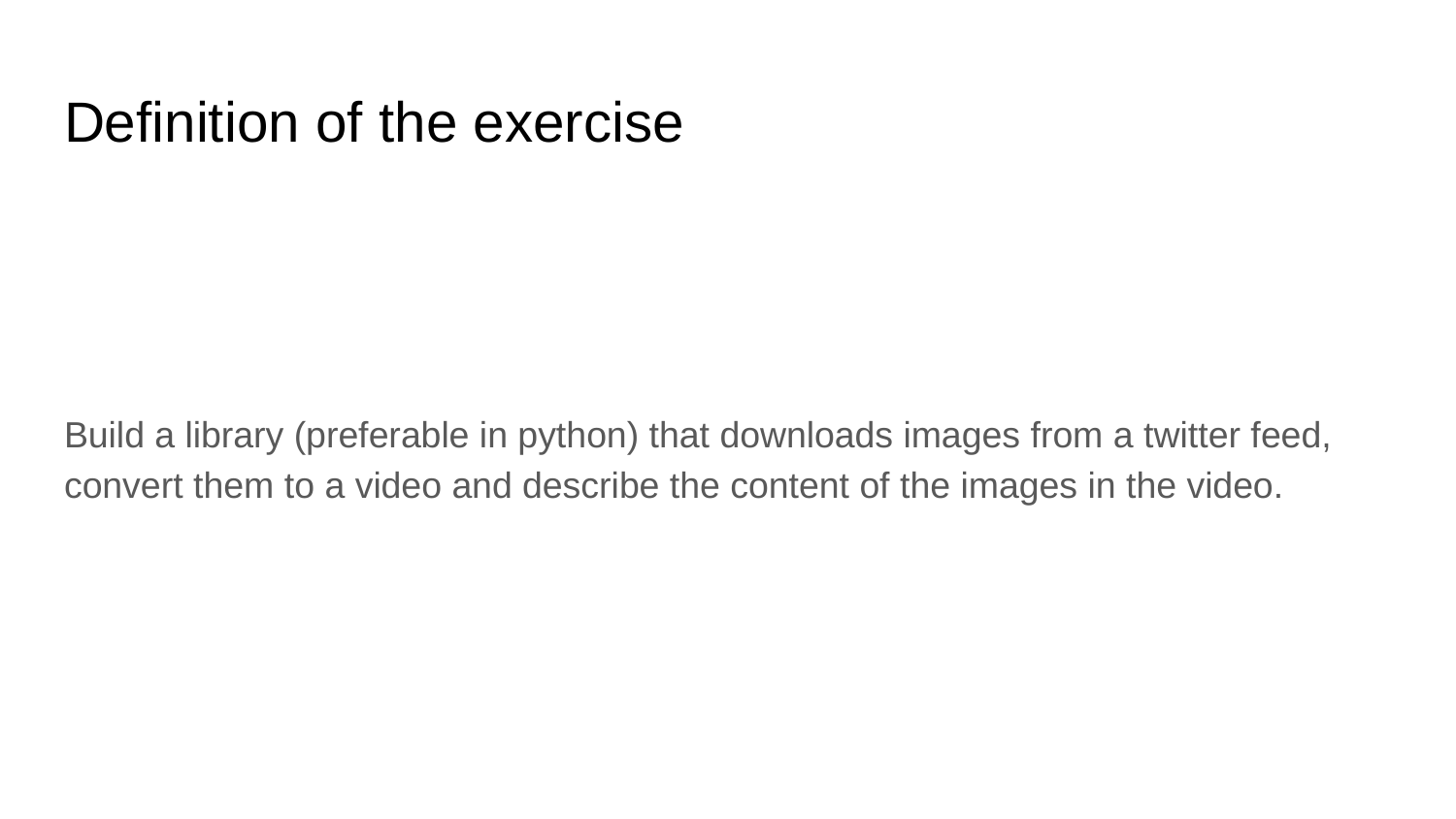

# Definition of the exercise
Build a library (preferable in python) that downloads images from a twitter feed, convert them to a video and describe the content of the images in the video.